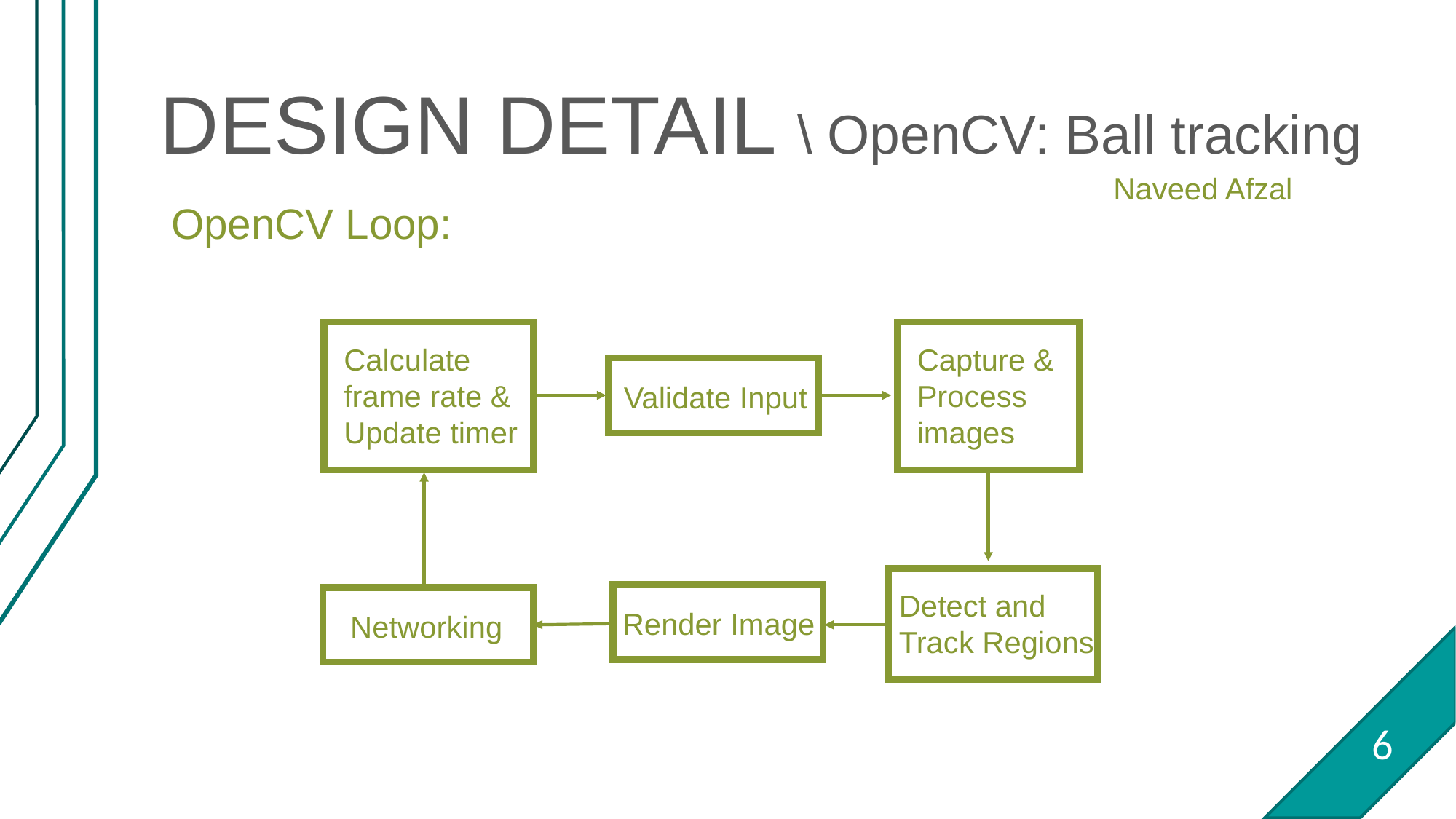

# DESIGN DETAIL \ OpenCV: Ball tracking
Naveed Afzal
OpenCV Loop:

Calculate frame rate & Update timer
Capture & Process images

Validate Input

Detect and Track Regions

Render Image
Networking

6